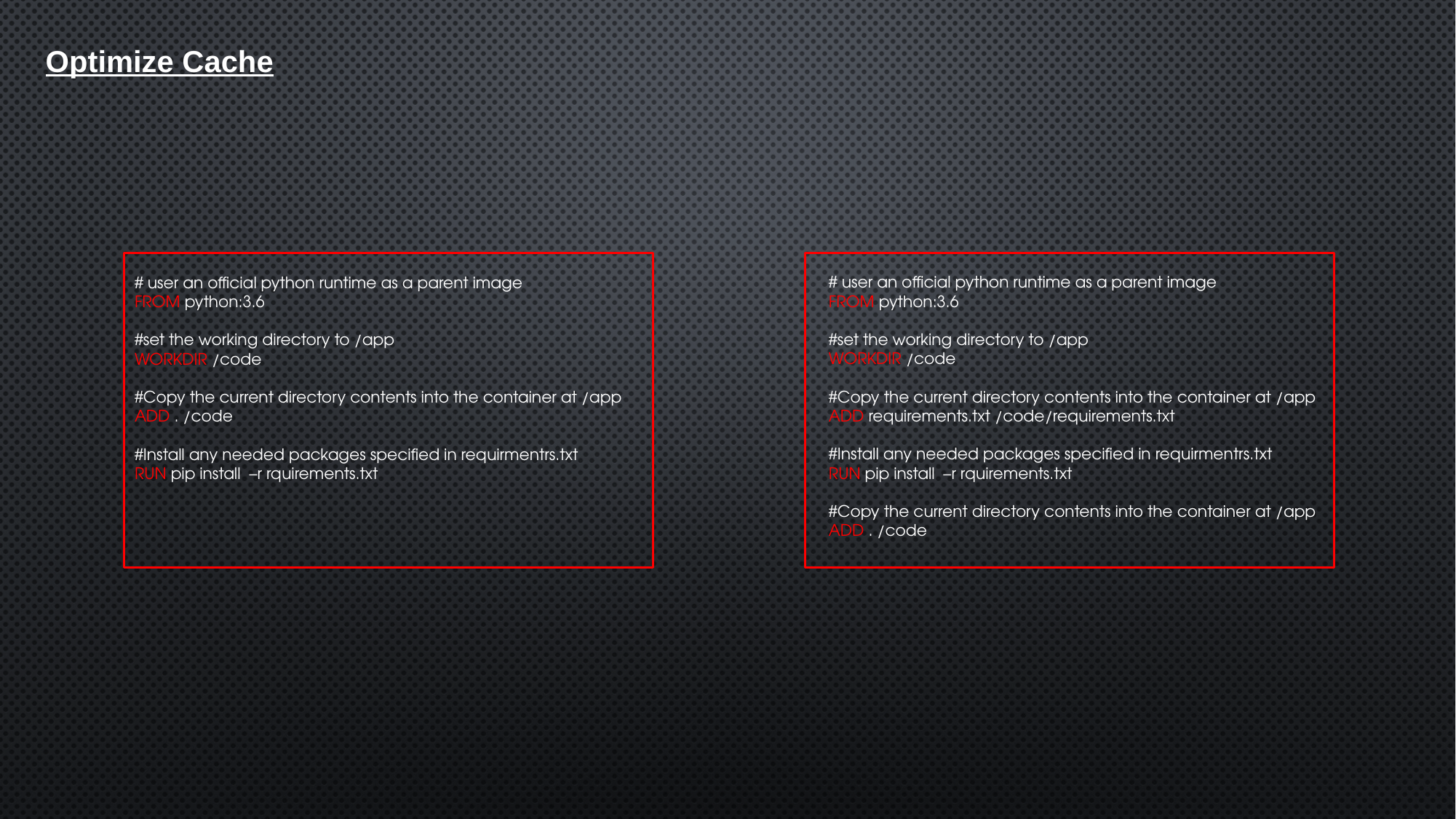

Optimize Cache

# user an official python runtime as a parent image
FROM python:3.6

#set the working directory to /app
WORKDIR /code

#Copy the current directory contents into the container at /app
ADD requirements.txt /code/requirements.txt

#Install any needed packages specified in requirmentrs.txt
RUN pip install  –r rquirements.txt

#Copy the current directory contents into the container at /app
ADD . /code

# user an official python runtime as a parent image
FROM python:3.6

#set the working directory to /app
WORKDIR /code

#Copy the current directory contents into the container at /app
ADD . /code

#Install any needed packages specified in requirmentrs.txt
RUN pip install  –r rquirements.txt